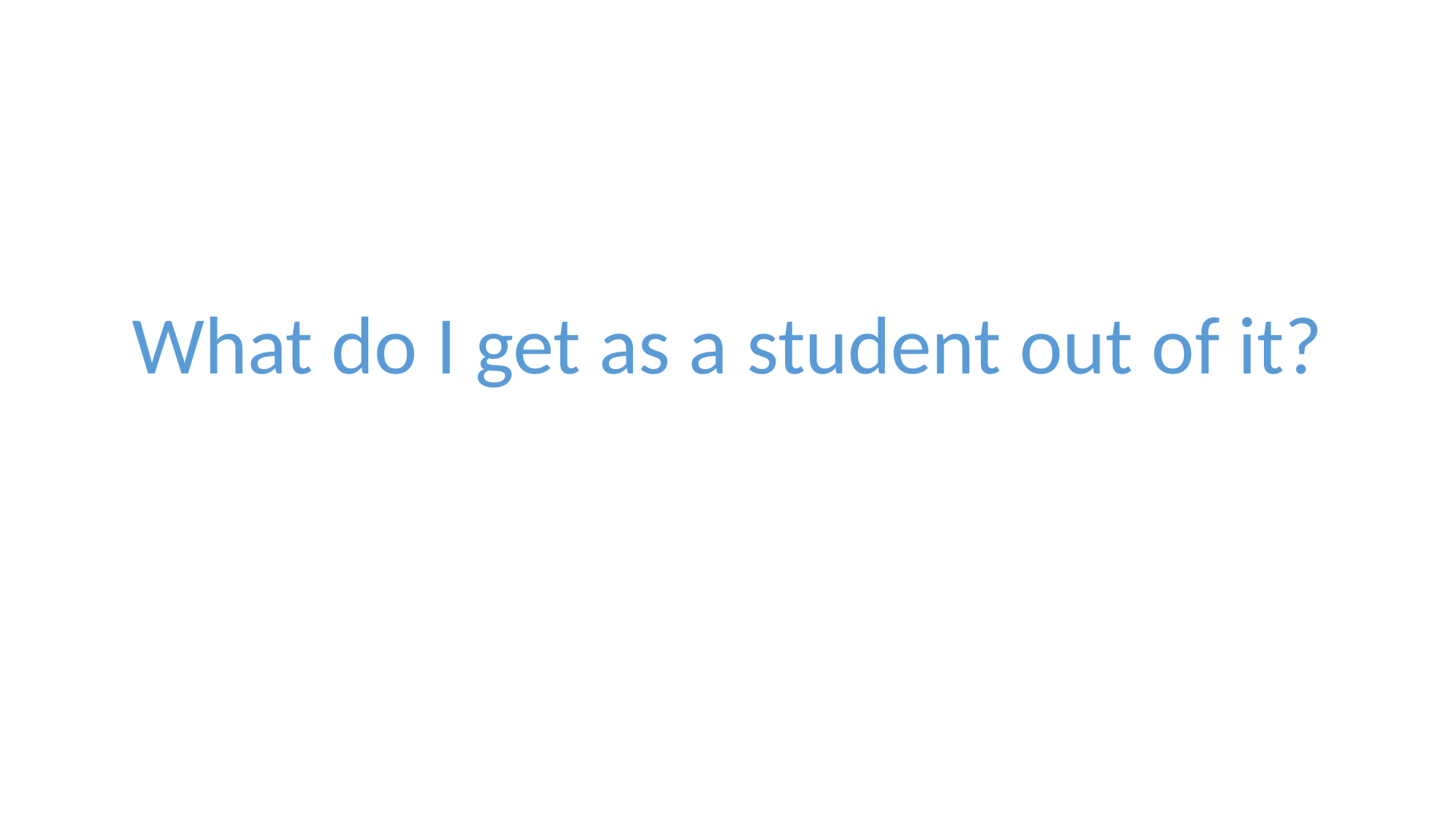

# What do I get as a student out of it?